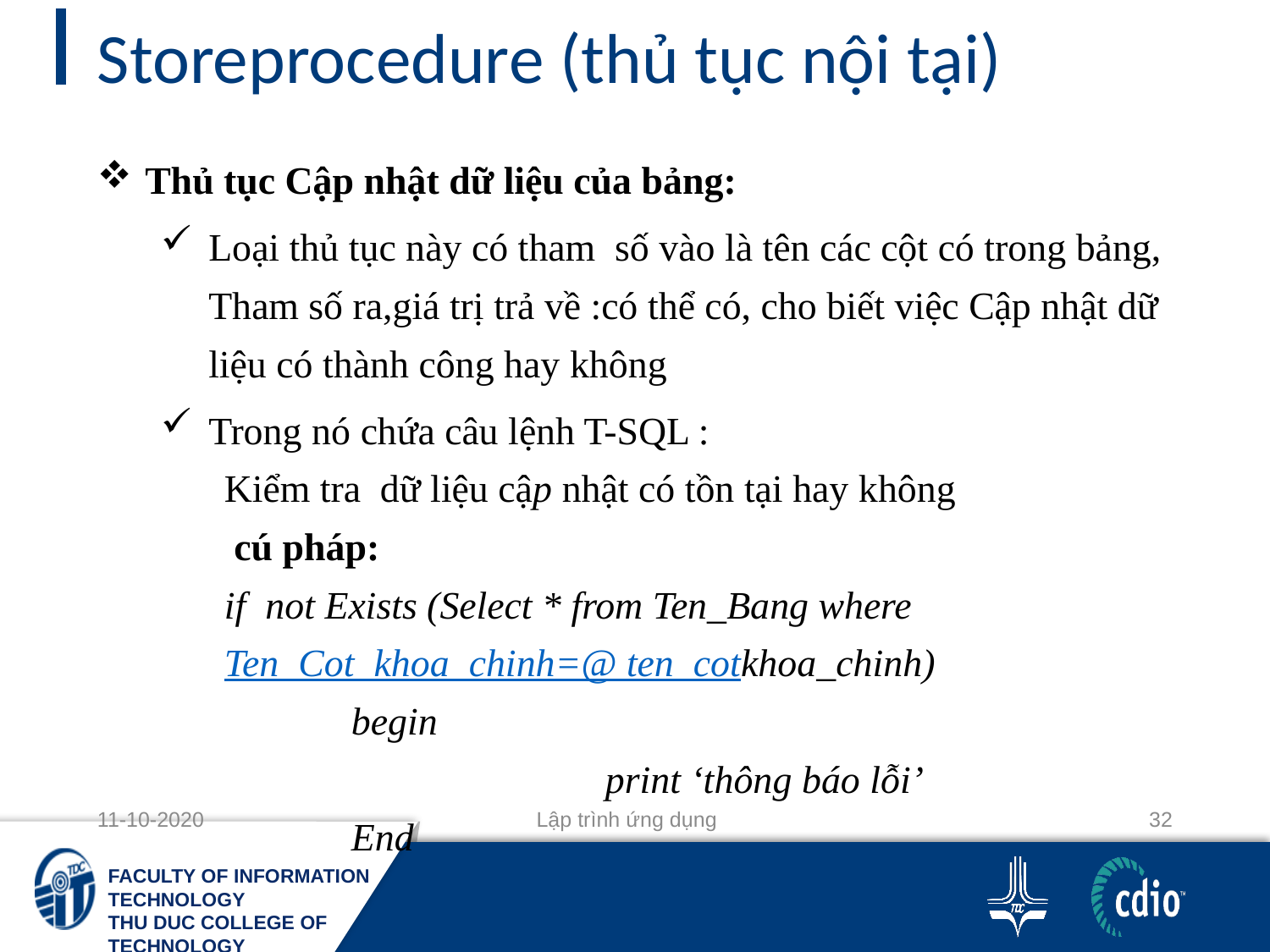

# Storeprocedure (thủ tục nội tại)
Thủ tục Cập nhật dữ liệu của bảng:
Loại thủ tục này có tham  số vào là tên các cột có trong bảng, Tham số ra,giá trị trả về :có thể có, cho biết việc Cập nhật dữ liệu có thành công hay không
Trong nó chứa câu lệnh T-SQL :
Kiểm tra  dữ liệu cập nhật có tồn tại hay không
 cú pháp:
if  not Exists (Select * from Ten_Bang where Ten_Cot_khoa_chinh=@ ten_cotkhoa_chinh)
	begin
			print ‘thông báo lỗi’
	End
11-10-2020
Lập trình ứng dụng
32